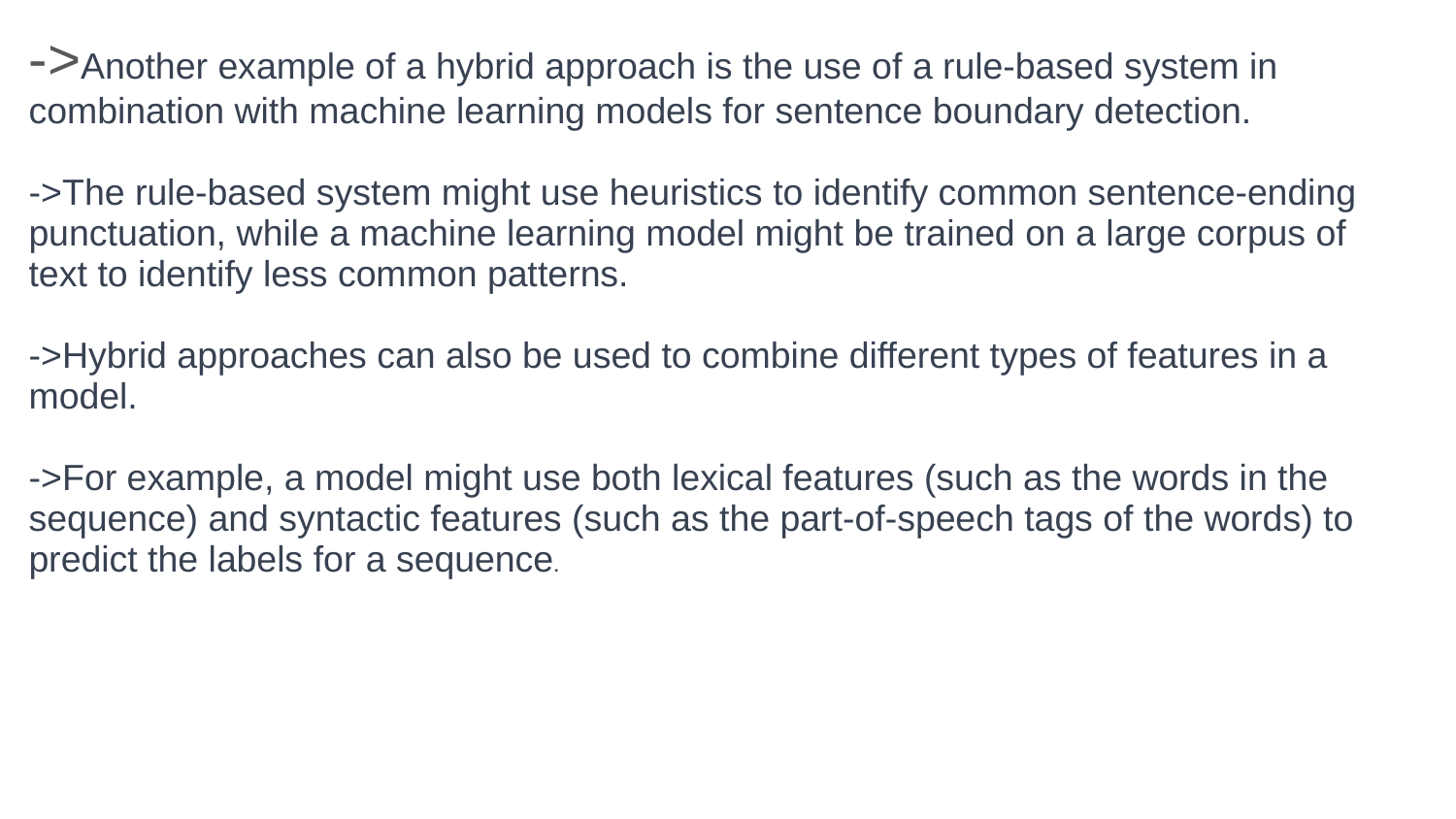

->Another example of a hybrid approach is the use of a rule-based system in combination with machine learning models for sentence boundary detection.

->The rule-based system might use heuristics to identify common sentence-ending punctuation, while a machine learning model might be trained on a large corpus of text to identify less common patterns.

->Hybrid approaches can also be used to combine different types of features in a model.

->For example, a model might use both lexical features (such as the words in the sequence) and syntactic features (such as the part-of-speech tags of the words) to predict the labels for a sequence.